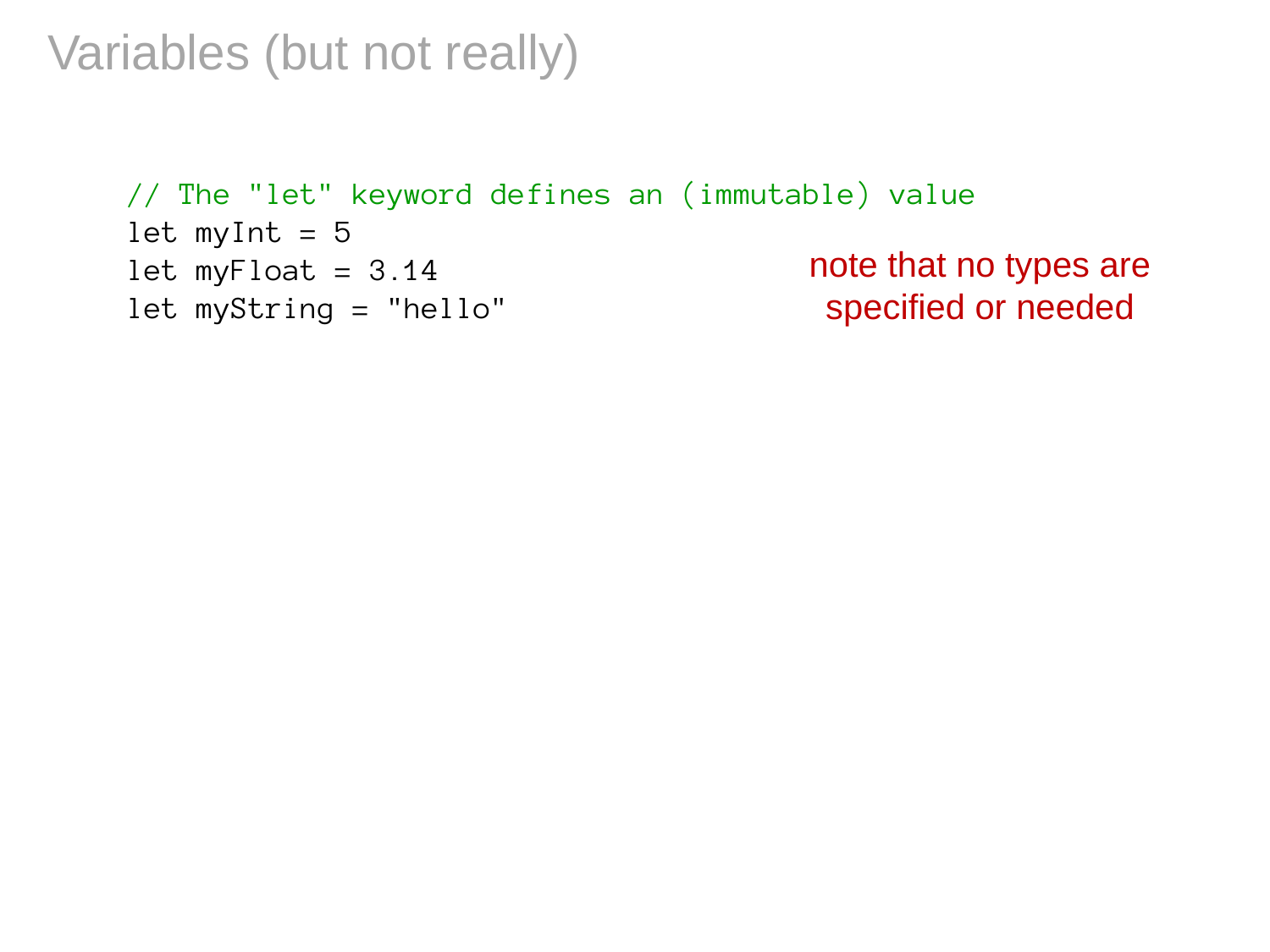

# Variables (but not really)
// The "let" keyword defines an (immutable) value
let myInt = 5
let myFloat = 3.14
let myString = "hello"

note that no types are specified or needed